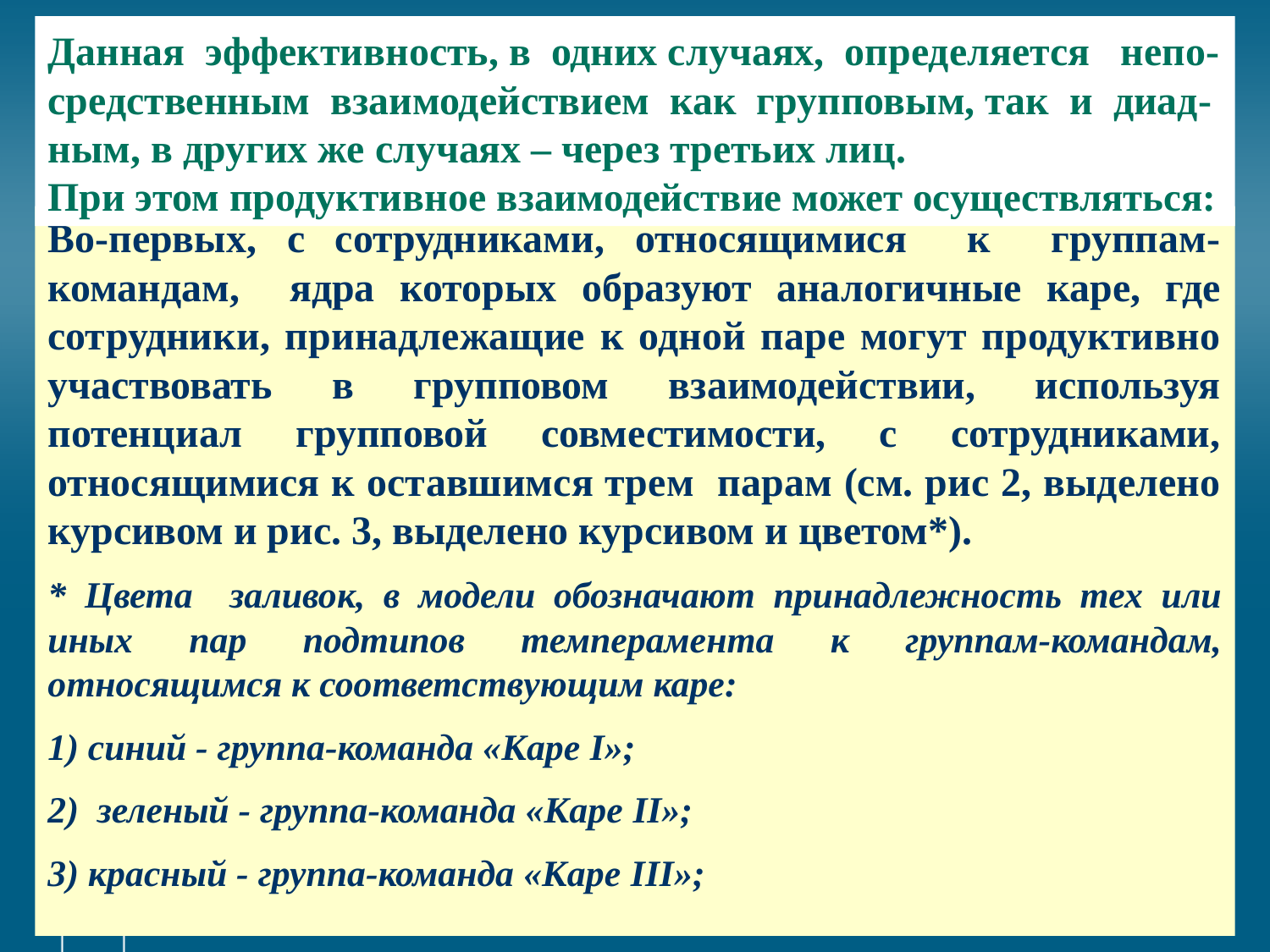

# Данная  эффективность, в  одних случаях,  определяется   непо-средственным  взаимодействием  как  групповым, так  и  диад-ным, в других же случаях – через третьих лиц. При этом продуктивное взаимодействие может осуществляться:
Во-первых, с сотрудниками, относящимися  к  группам-командам,  ядра которых образуют аналогичные каре, где сотрудники, принадлежащие к одной паре могут продуктивно участвовать в групповом взаимодействии, используя потенциал групповой совместимости, с сотрудниками, относящимися к оставшимся трем  парам (см. рис 2, выделено курсивом и рис. 3, выделено курсивом и цветом*).
* Цвета  заливок, в модели обозначают принадлежность тех или иных пар подтипов темперамента к группам-командам, относящимся к соответствующим каре:
1) синий - группа-команда «Каре I»;
2)  зеленый - группа-команда «Каре II»;
3) красный - группа-команда «Каре III»;